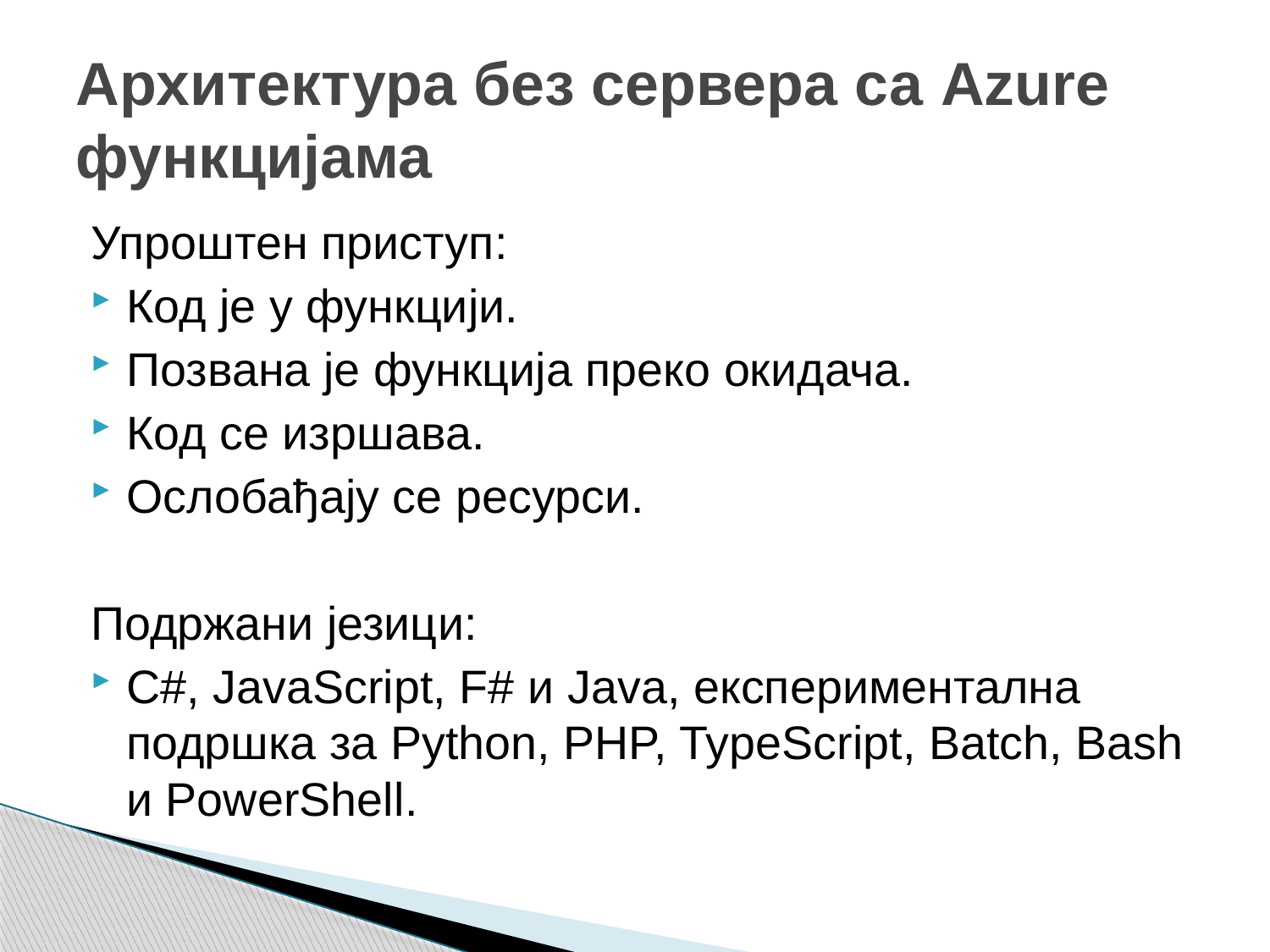

# Архитектура без сервера са Azure функцијама
Упроштен приступ:
Код је у функцији.
Позвана је функција преко окидача.
Код се изршава.
Ослобађају се ресурси.

Подржани језици:
C#, JavaScript, F# и Јаva, експериментална подршка за Python, PHP, TypeScript, Batch, Bash и PowerShell.